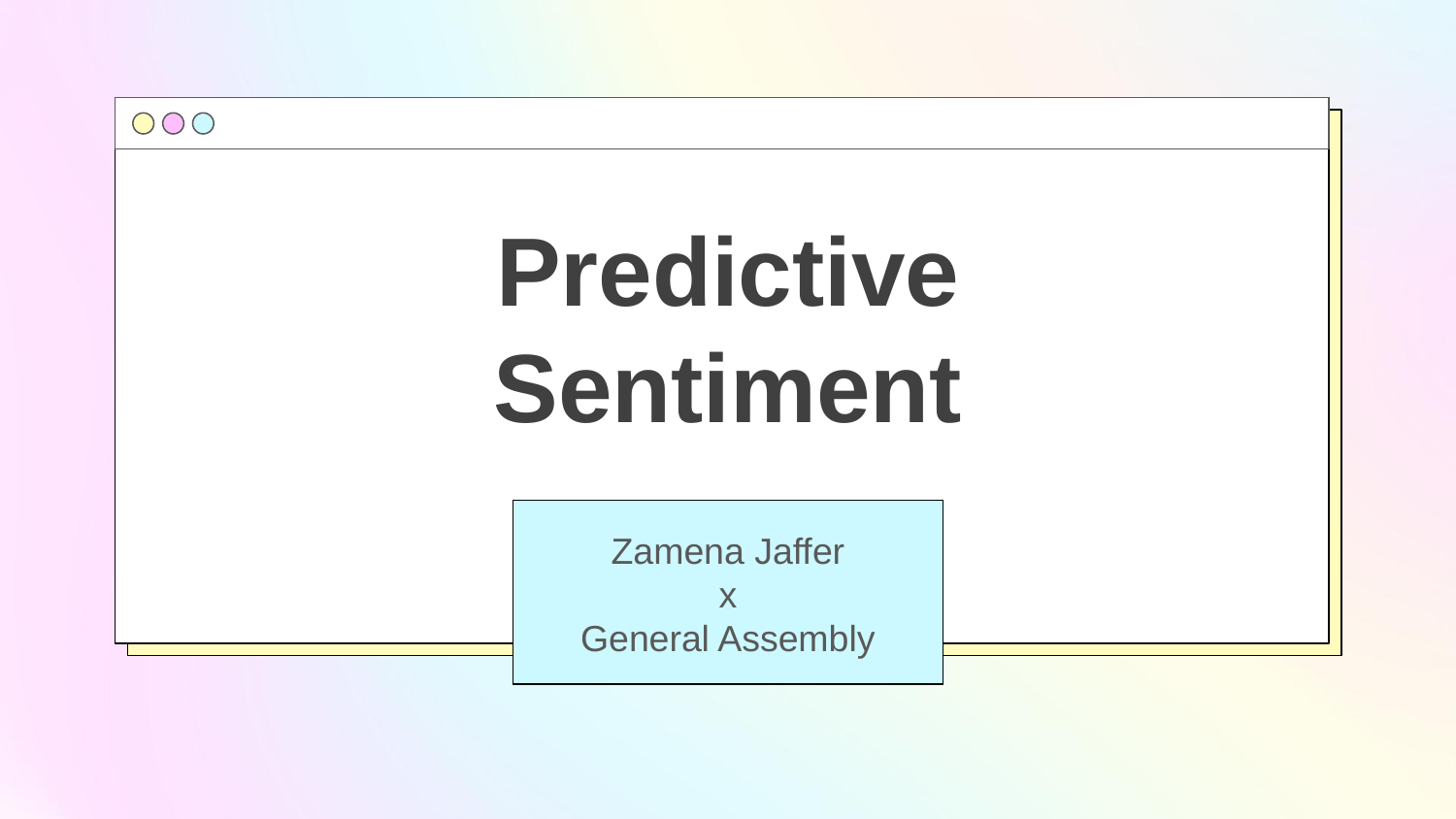

# Predictive Sentiment

Zamena Jaffer
x
General Assembly